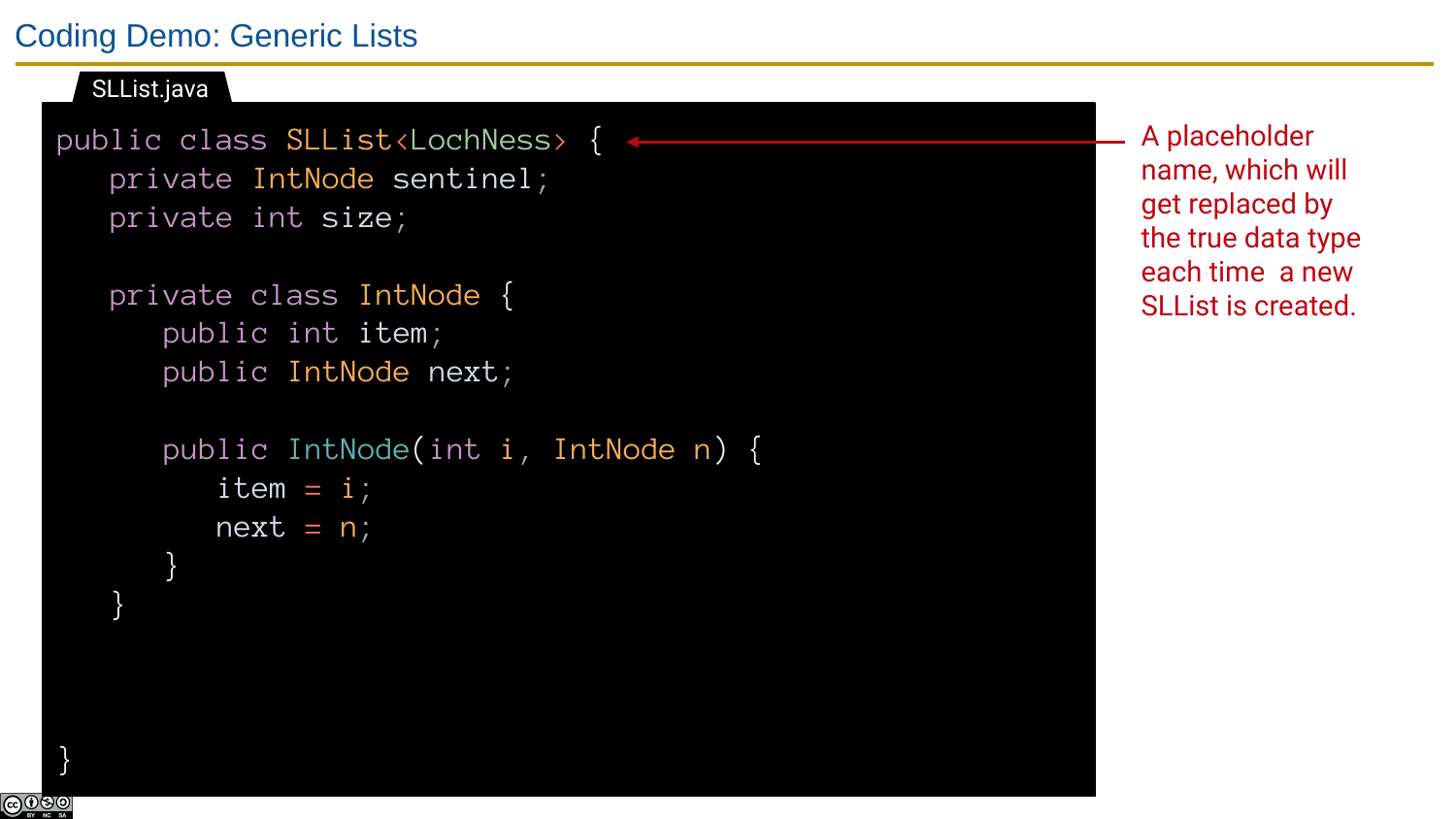

# Coding Demo: Generic Lists
SLList.java
public class SLList<LochNess> {
   private IntNode sentinel;
   private int size;

   private class IntNode {
      public int item;
      public IntNode next;

      public IntNode(int i, IntNode n) {
         item = i;
         next = n;
      }
   }

}
A placeholder name, which will get replaced by the true data type each time  a new SLList is created.